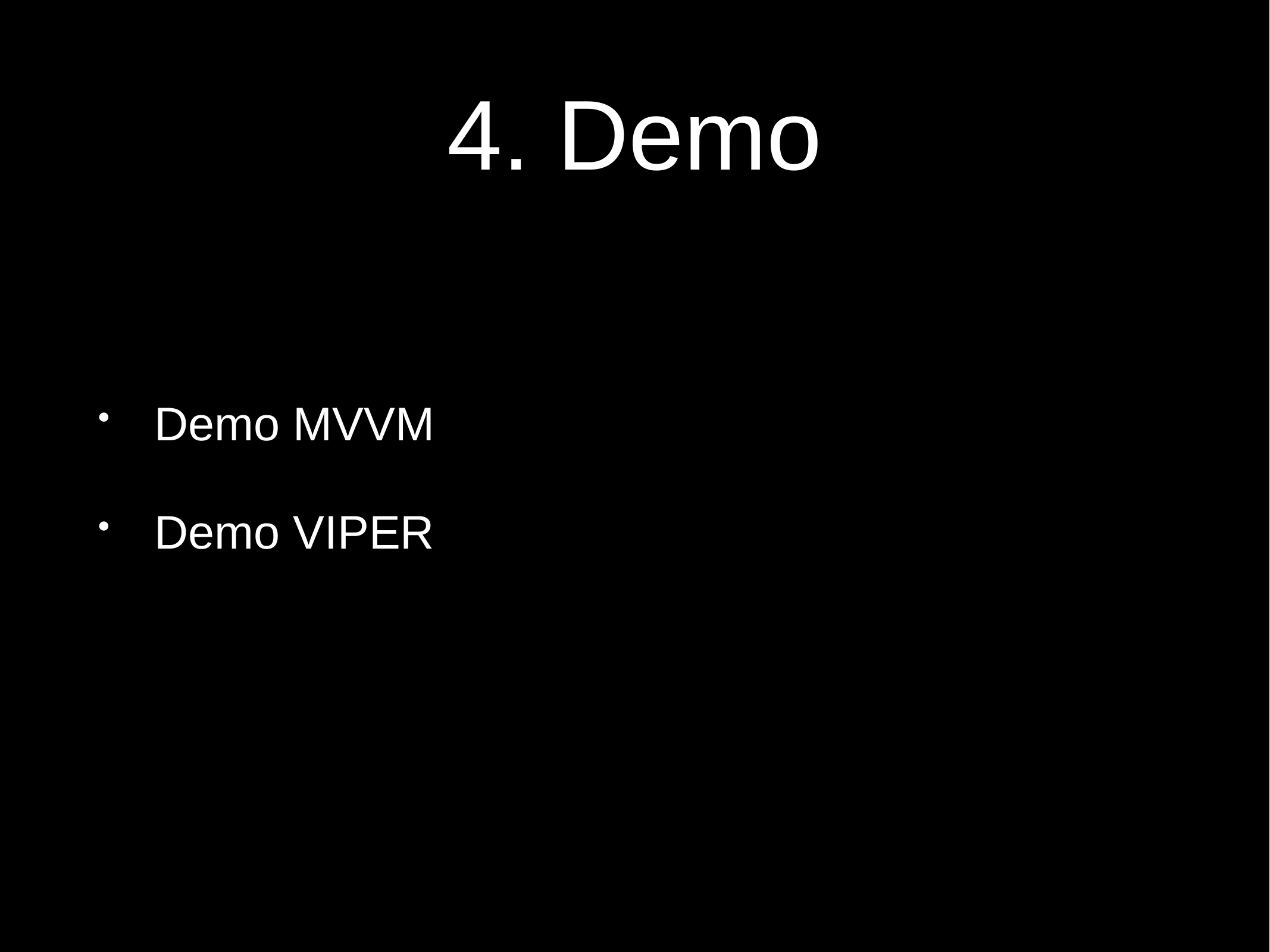

# 4. Demo
 Demo MVVM
 Demo VIPER